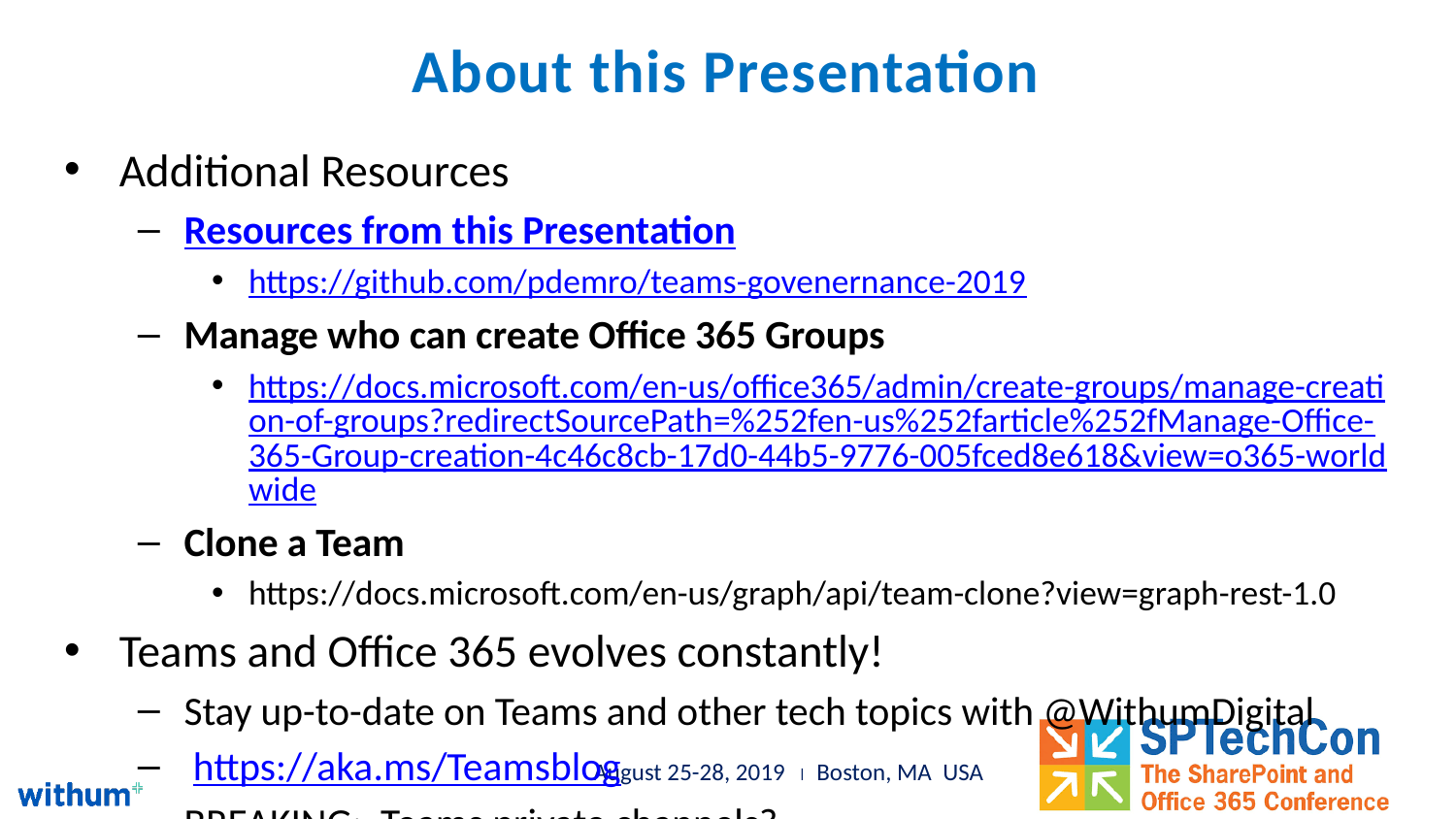

# About this Presentation
Additional Resources
Resources from this Presentation
https://github.com/pdemro/teams-govenernance-2019
Manage who can create Office 365 Groups
https://docs.microsoft.com/en-us/office365/admin/create-groups/manage-creation-of-groups?redirectSourcePath=%252fen-us%252farticle%252fManage-Office-365-Group-creation-4c46c8cb-17d0-44b5-9776-005fced8e618&view=o365-worldwide
Clone a Team
https://docs.microsoft.com/en-us/graph/api/team-clone?view=graph-rest-1.0
Teams and Office 365 evolves constantly!
Stay up-to-date on Teams and other tech topics with @WithumDigital
 https://aka.ms/Teamsblog
BREAKING:  Teams private channels?